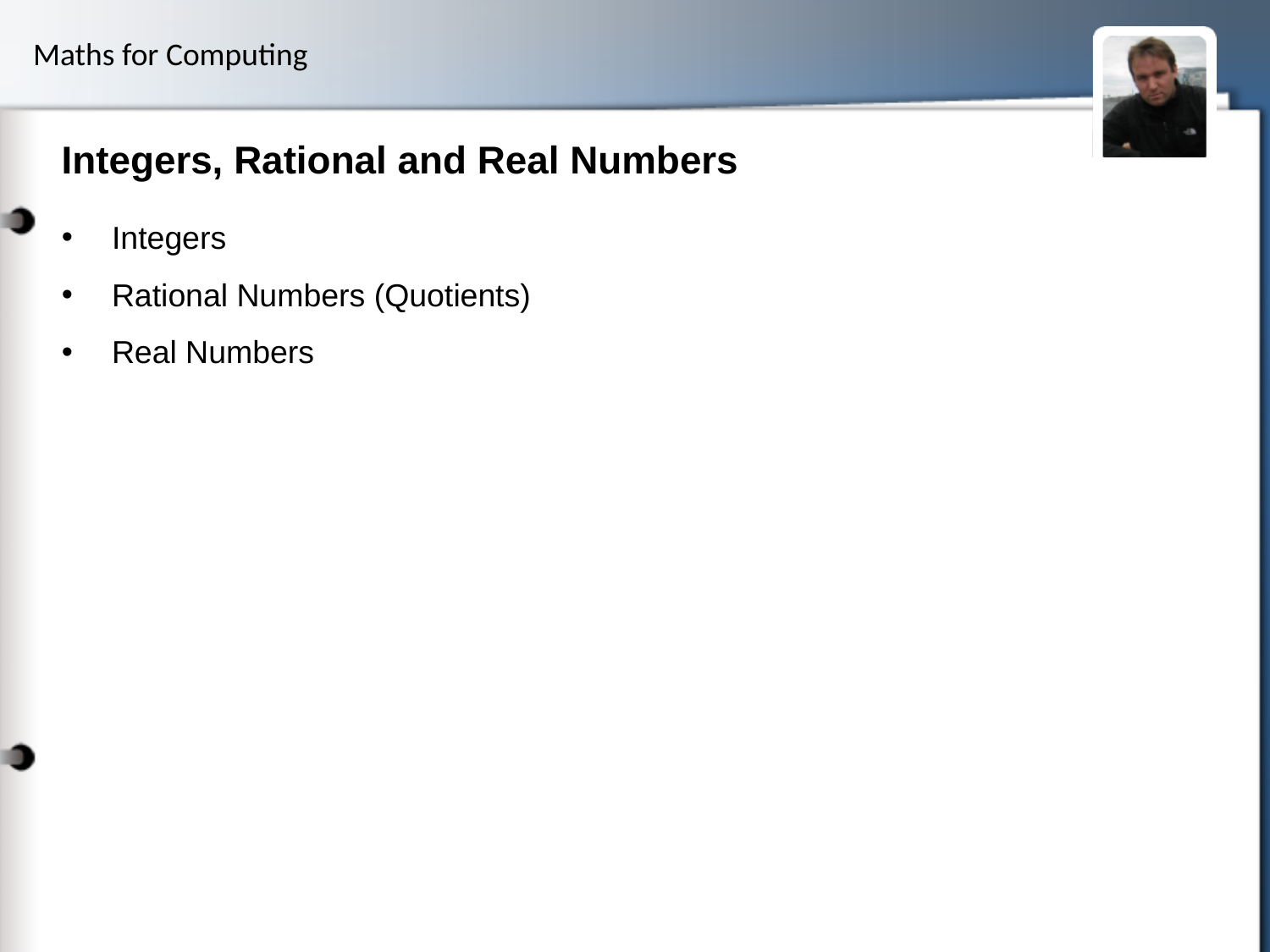

# Integers, Rational and Real Numbers
Integers
Rational Numbers (Quotients)
Real Numbers